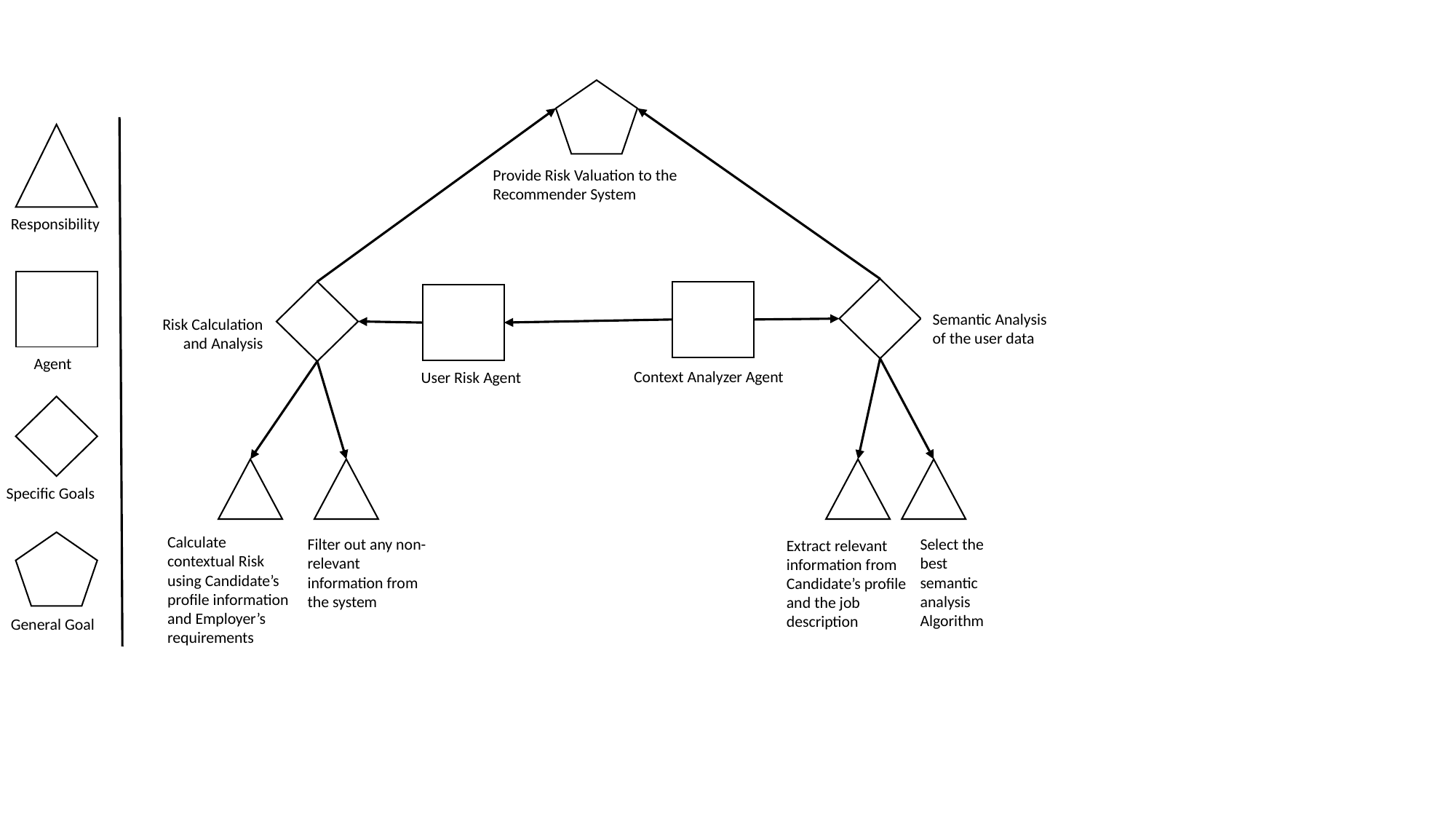

Provide Risk Valuation to the Recommender System
Responsibility

Semantic Analysis of the user data
Risk Calculation and Analysis
Agent
Context Analyzer Agent
User Risk Agent

Specific Goals
Calculate contextual Risk using Candidate’s profile information and Employer’s requirements
Filter out any non-relevant information from the system
Select the best semantic analysis Algorithm
Extract relevant information from Candidate’s profile and the job description

General Goal